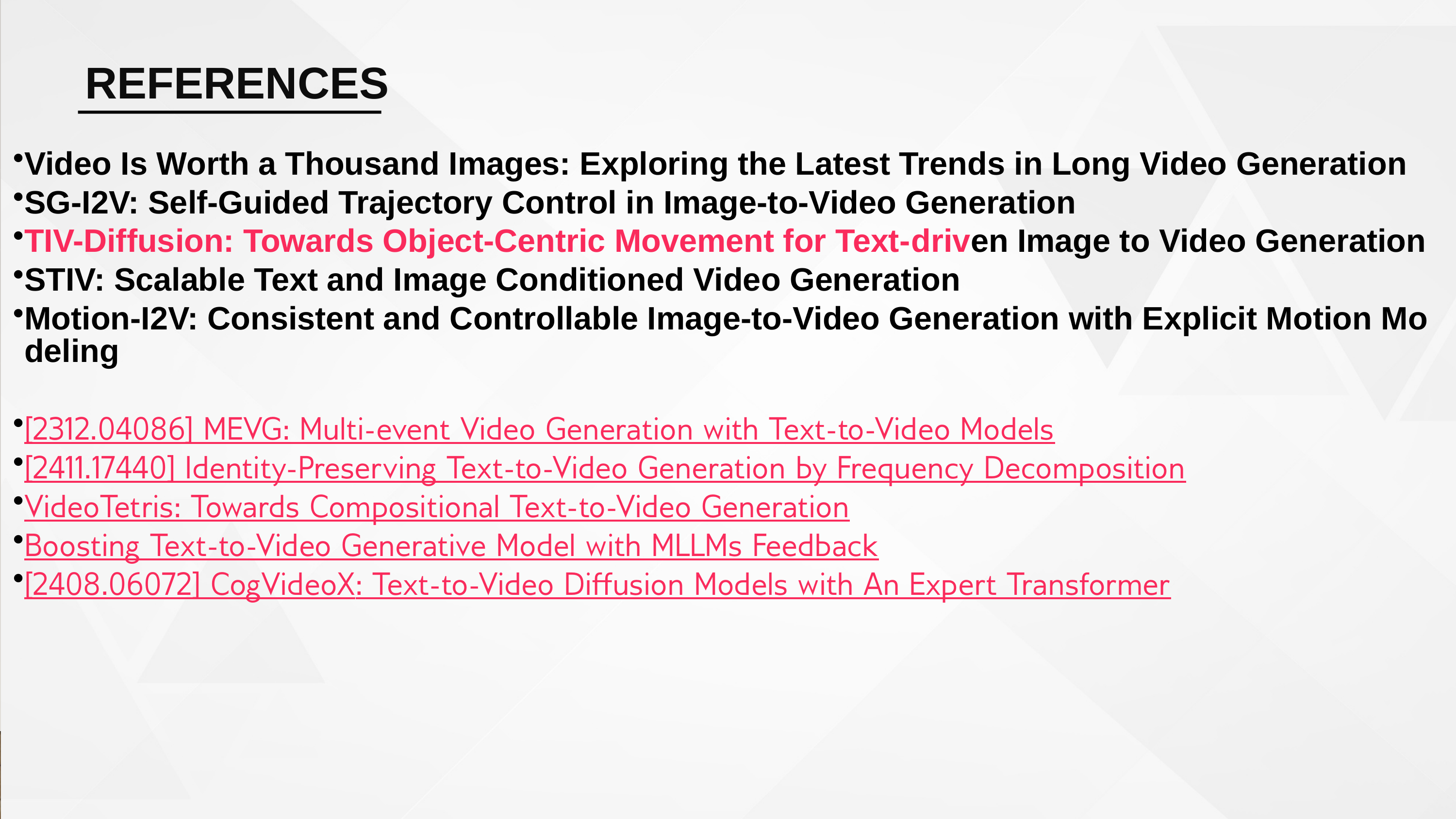

REFERENCES

Video Is Worth a Thousand Images: Exploring the Latest Trends in Long Video Generation
SG-I2V: Self-Guided Trajectory Control in Image-to-Video Generation
TIV-Diffusion: Towards Object-Centric Movement for Text-driven Image to Video Generation
STIV: Scalable Text and Image Conditioned Video Generation
Motion-I2V: Consistent and Controllable Image-to-Video Generation with Explicit Motion Modeling
[2312.04086] MEVG: Multi-event Video Generation with Text-to-Video Models
[2411.17440] Identity-Preserving Text-to-Video Generation by Frequency Decomposition
VideoTetris: Towards Compositional Text-to-Video Generation
Boosting Text-to-Video Generative Model with MLLMs Feedback
[2408.06072] CogVideoX: Text-to-Video Diffusion Models with An Expert Transformer